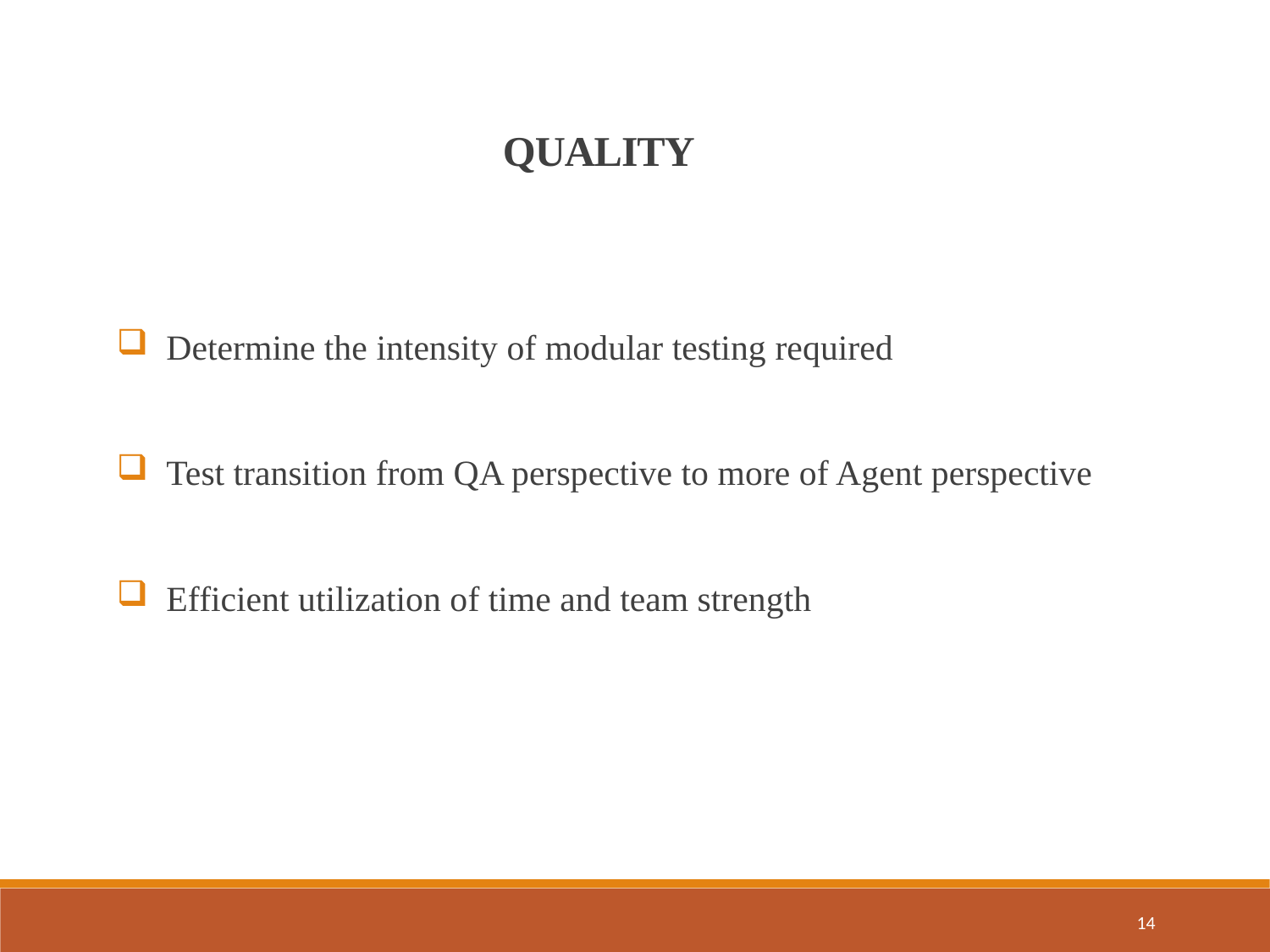

QUALITY

  Determine the intensity of modular testing required

  Test transition from QA perspective to more of Agent perspective

  Efficient utilization of time and team strength
14